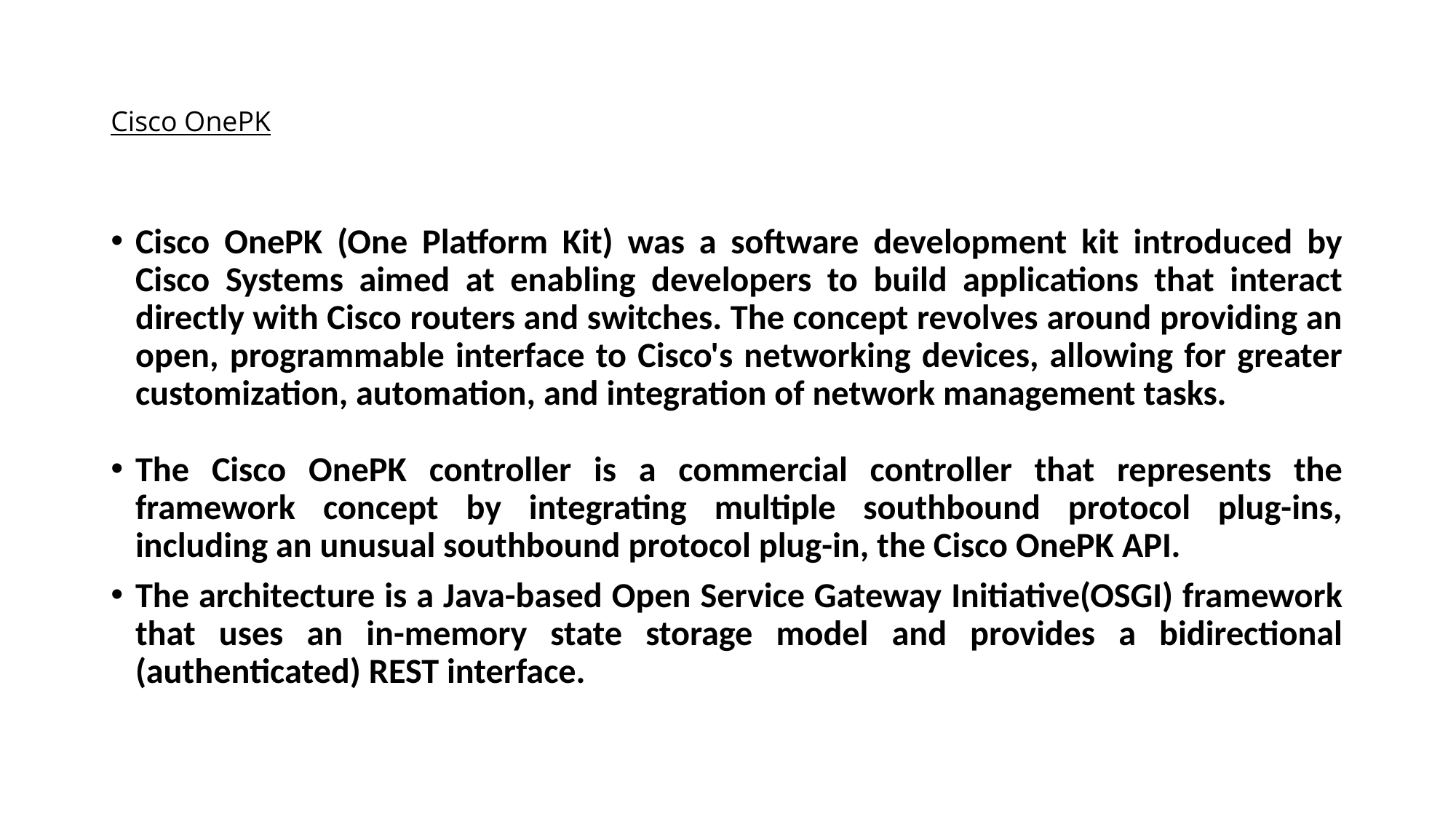

# Cisco OnePK
Cisco OnePK (One Platform Kit) was a software development kit introduced by Cisco Systems aimed at enabling developers to build applications that interact directly with Cisco routers and switches. The concept revolves around providing an open, programmable interface to Cisco's networking devices, allowing for greater customization, automation, and integration of network management tasks.

The Cisco OnePK controller is a commercial controller that represents the framework concept by integrating multiple southbound protocol plug-ins, including an unusual southbound protocol plug-in, the Cisco OnePK API.
The architecture is a Java-based Open Service Gateway Initiative(OSGI) framework that uses an in-memory state storage model and provides a bidirectional (authenticated) REST interface.